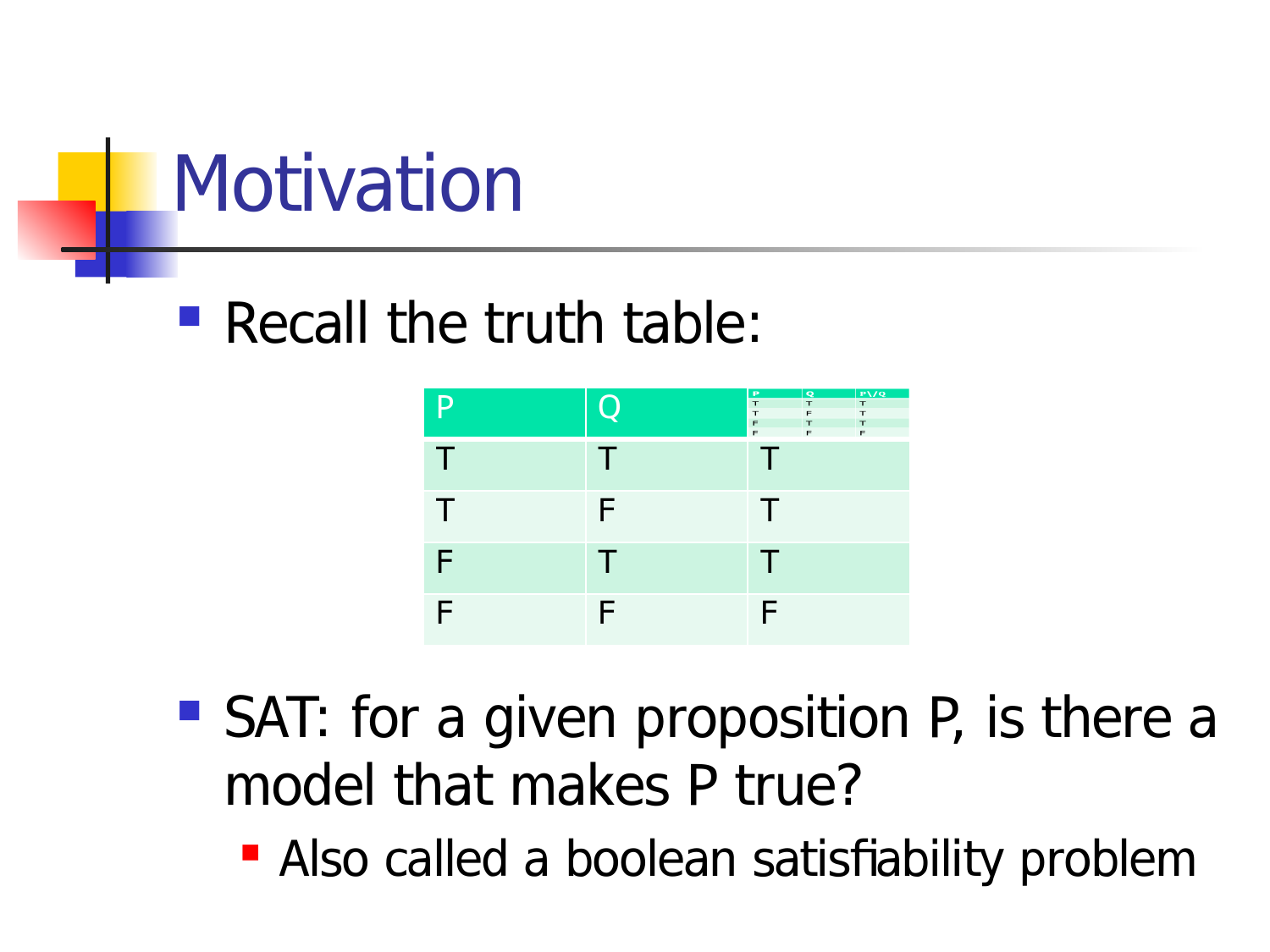

# Motivation
Recall the truth table:

SAT: for a given proposition P, is there a model that makes P true?
Also called a boolean satisfiability problem
| P | Q |  |
| --- | --- | --- |
| T | T | T |
| T | F | T |
| F | T | T |
| F | F | F |